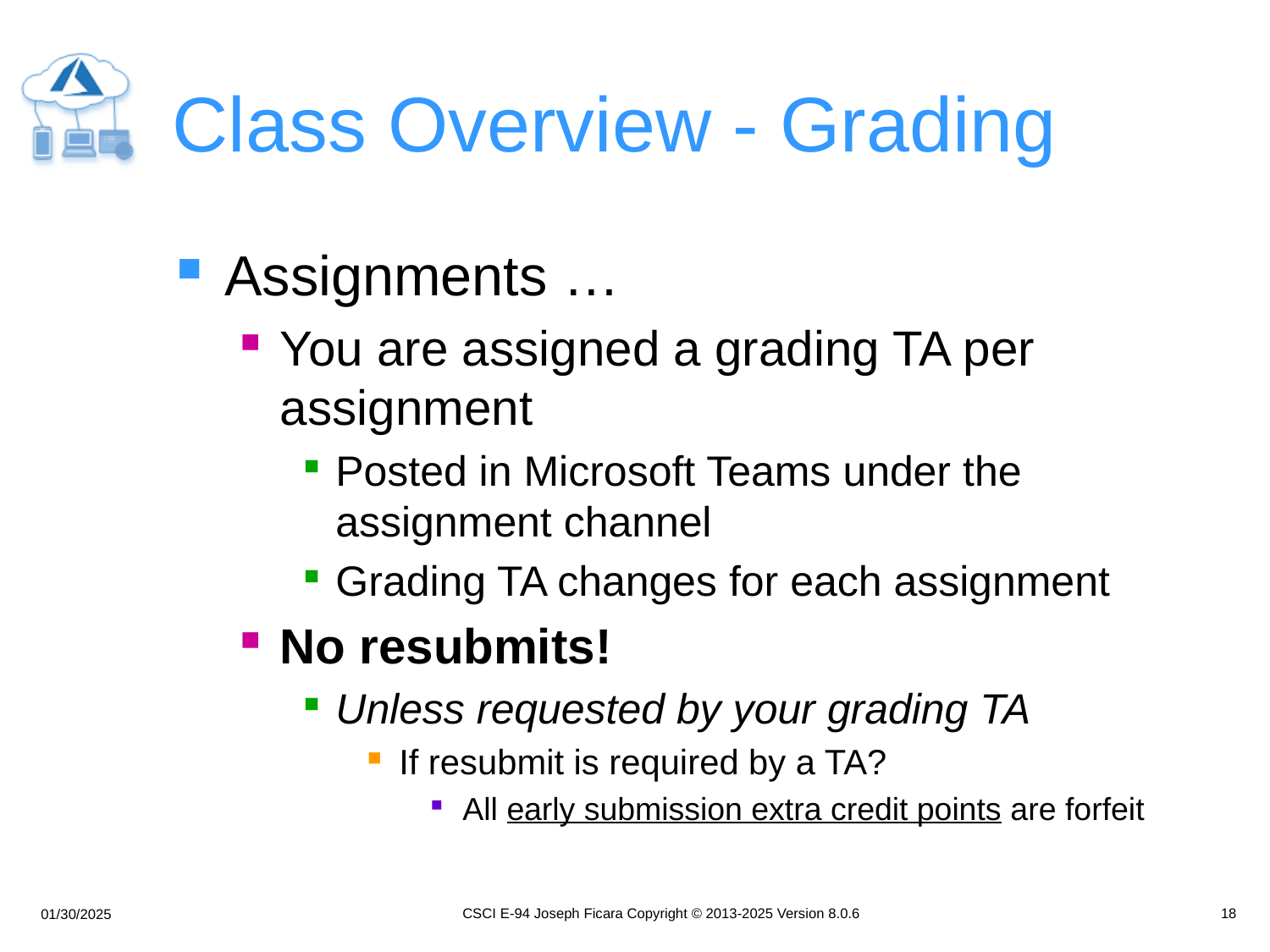

# Class Overview - Grading
Assignments …
You are assigned a grading TA per assignment
Posted in Microsoft Teams under the assignment channel
Grading TA changes for each assignment
No resubmits!
Unless requested by your grading TA
If resubmit is required by a TA?
All early submission extra credit points are forfeit

CSCI E-94 Joseph Ficara Copyright © 2013-2025 Version 8.0.6
18
01/30/2025